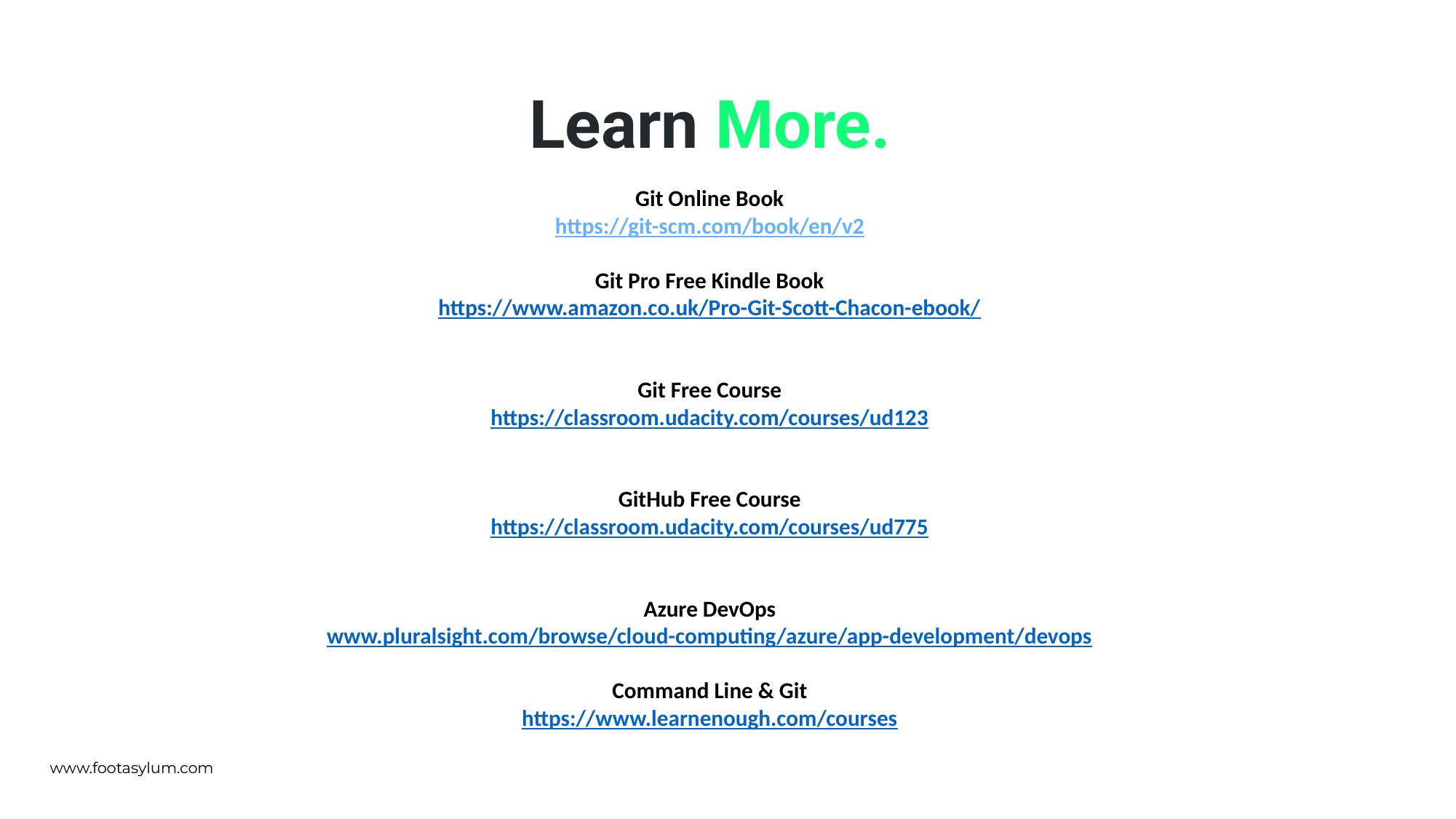

# Learn More.
Git Online Book
https://git-scm.com/book/en/v2

Git Pro Free Kindle Book
https://www.amazon.co.uk/Pro-Git-Scott-Chacon-ebook/

Git Free Course
https://classroom.udacity.com/courses/ud123

GitHub Free Course
https://classroom.udacity.com/courses/ud775

Azure DevOps
www.pluralsight.com/browse/cloud-computing/azure/app-development/devops

Command Line & Git
https://www.learnenough.com/courses

www.footasylum.com